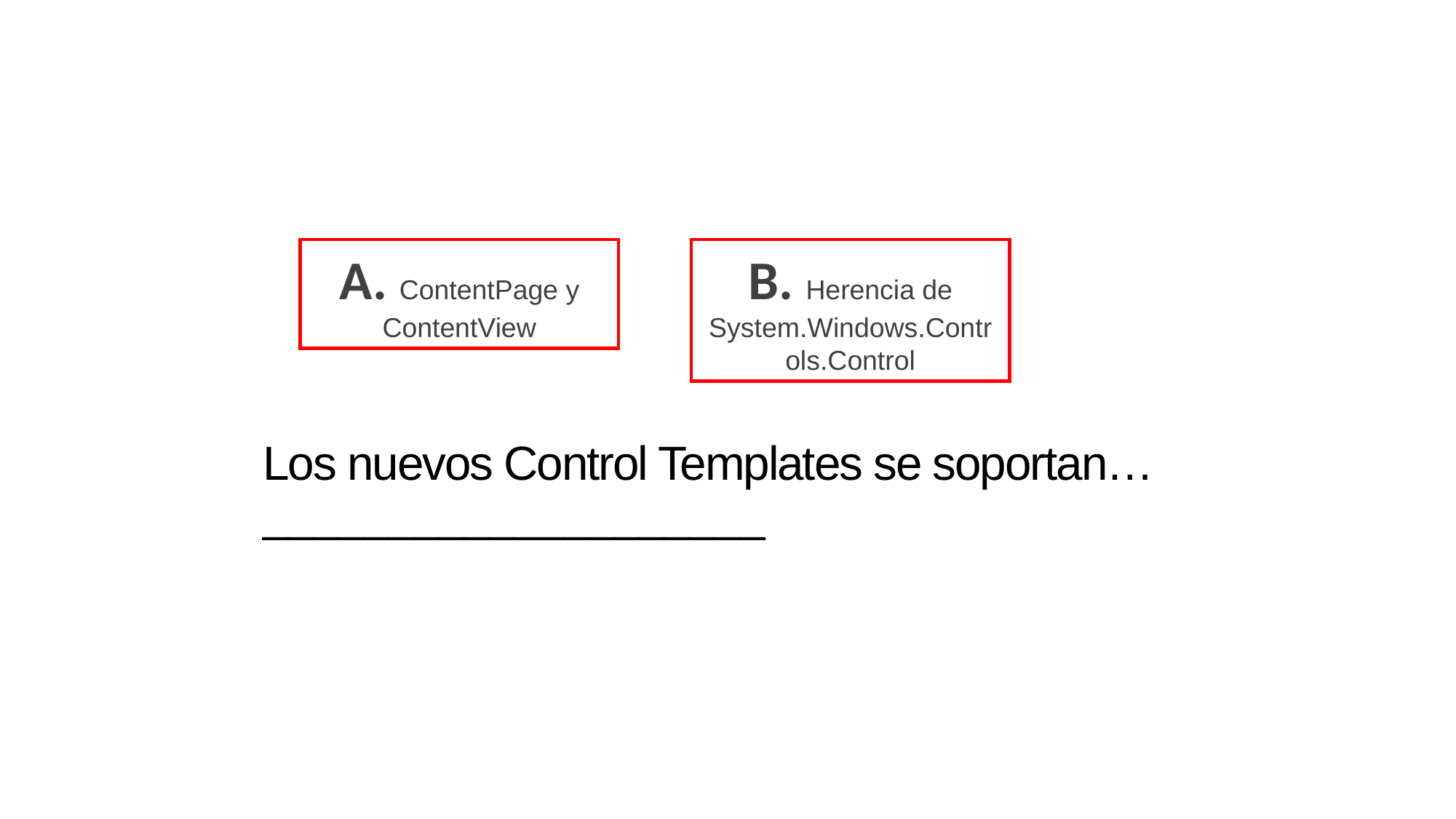

A. ContentPage y ContentView
B. Herencia de System.Windows.Controls.Control
# Los nuevos Control Templates se soportan… ____________________